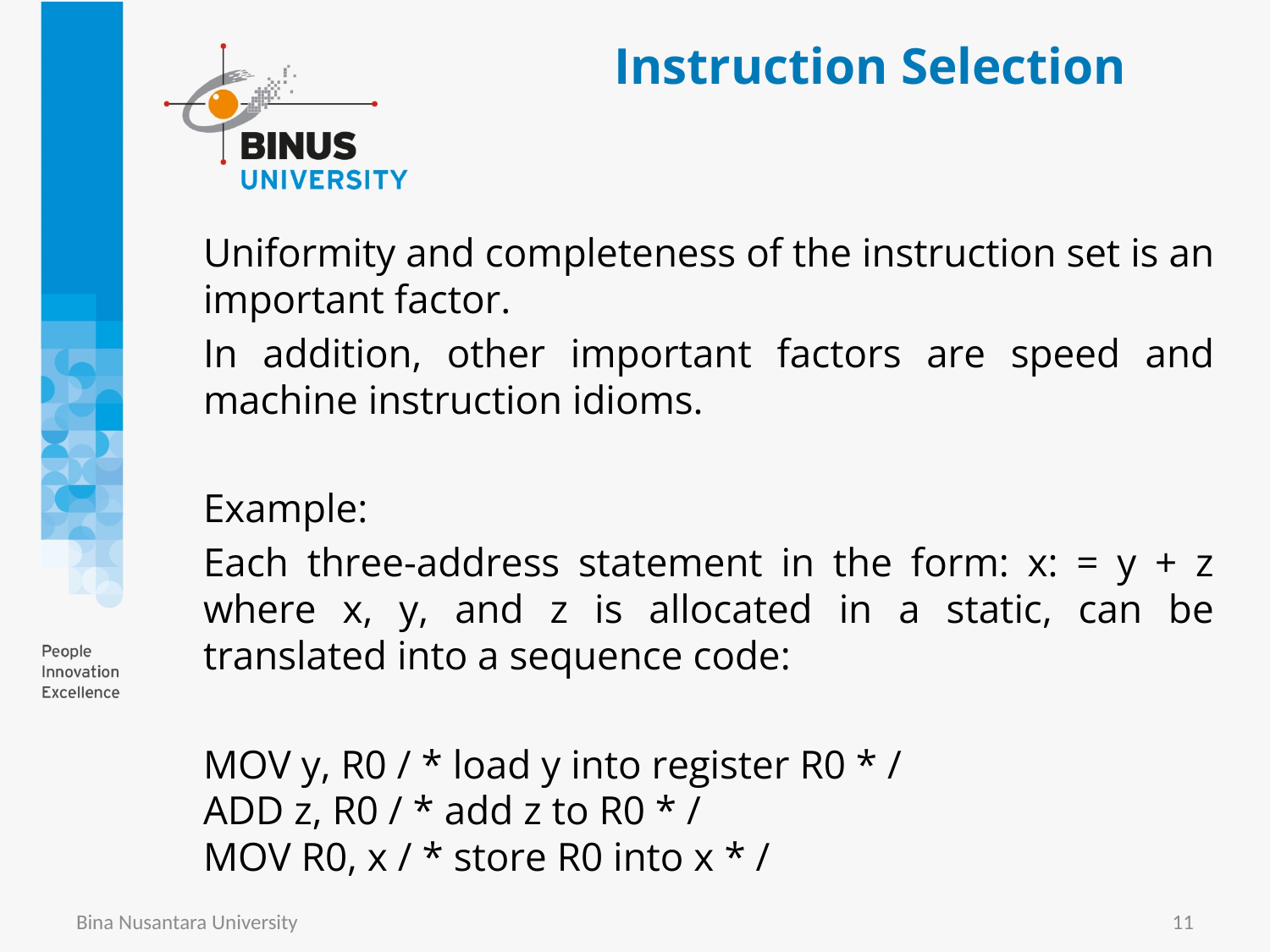

# Instruction Selection
Uniformity and completeness of the instruction set is an important factor.
In addition, other important factors are speed and machine instruction idioms.

Example:
Each three-address statement in the form: x: = y + z
where x, y, and z is allocated in a static, can be translated into a sequence code:

MOV y, R0 / * load y into register R0 * /
ADD z, R0 / * add z to R0 * /
MOV R0, x / * store R0 into x * /
Bina Nusantara University
11